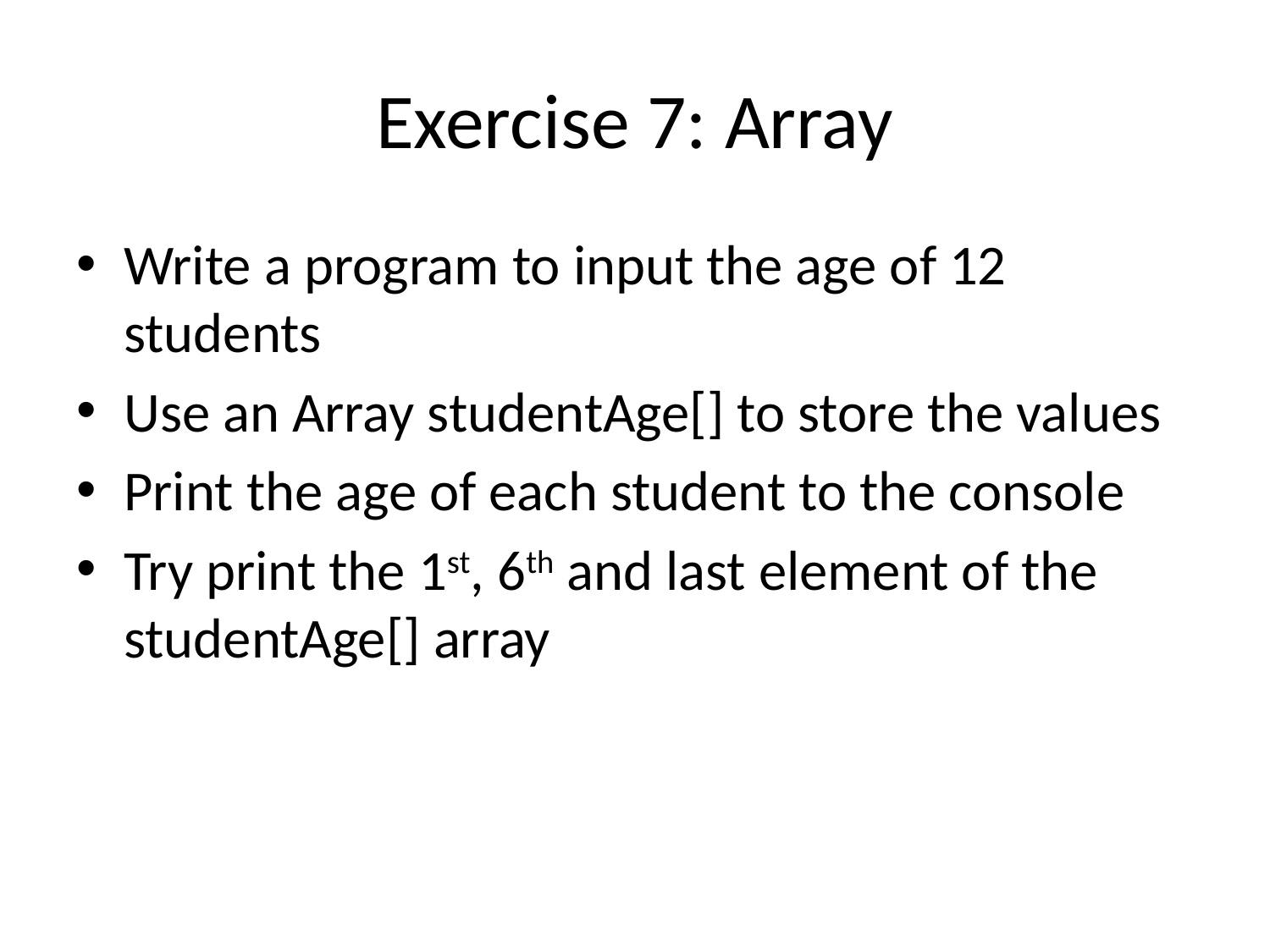

# Exercise 7: Array
Write a program to input the age of 12 students
Use an Array studentAge[] to store the values
Print the age of each student to the console
Try print the 1st, 6th and last element of the studentAge[] array